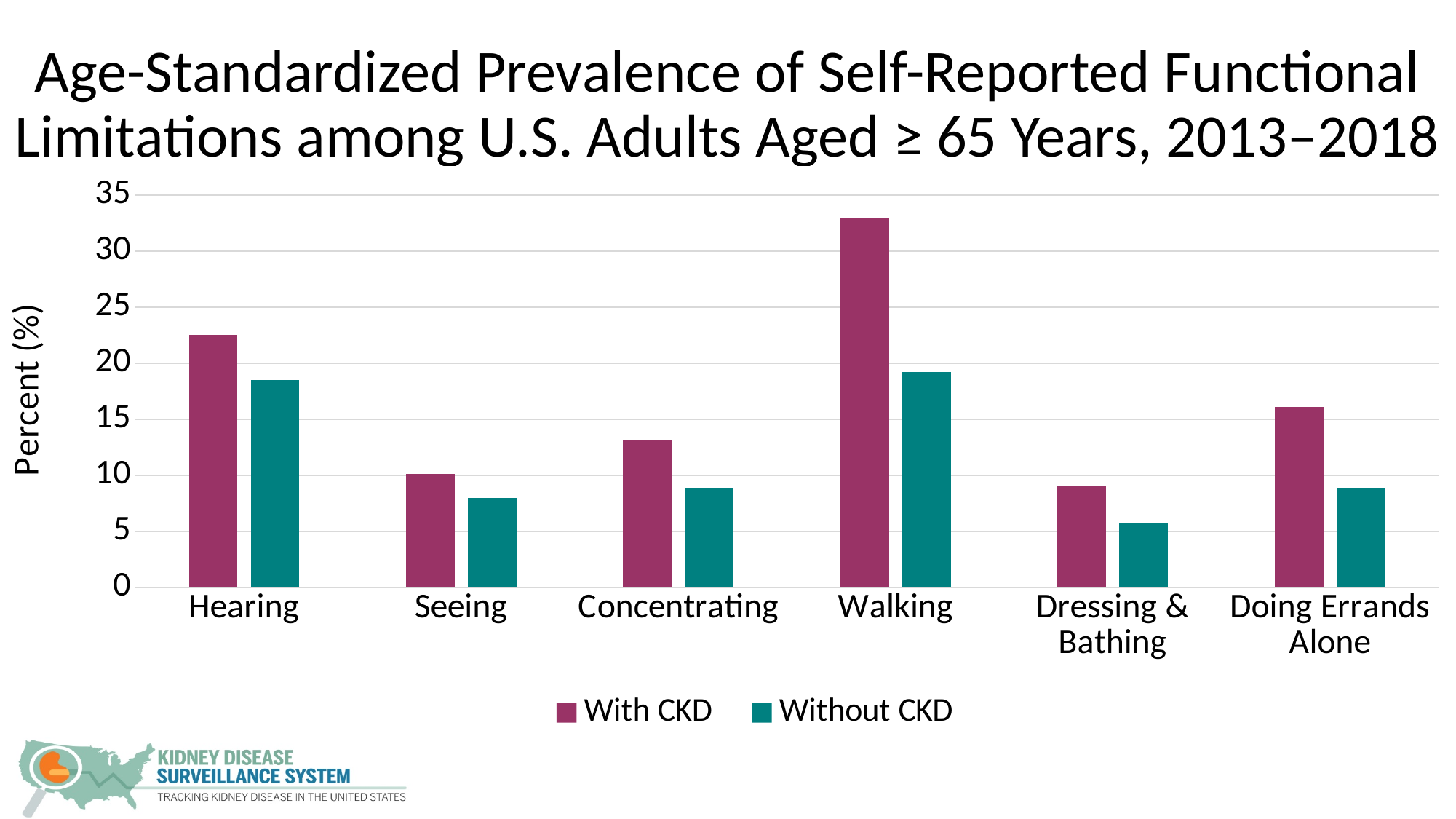

# Age-Standardized Prevalence of Self-Reported Functional Limitations among U.S. Adults Aged ≥ 65 Years, 2013–2018

### Chart

| Category | With CKD | Without CKD |
|---|---|---|
| Hearing | 22.5 | 18.5 |
| Seeing | 10.1 | 8.0 |
| Concentrating | 13.1 | 8.8 |
| Walking | 32.9 | 19.2 |
| Dressing & Bathing | 9.1 | 5.8 |
| Doing Errands Alone | 16.1 | 8.8 |